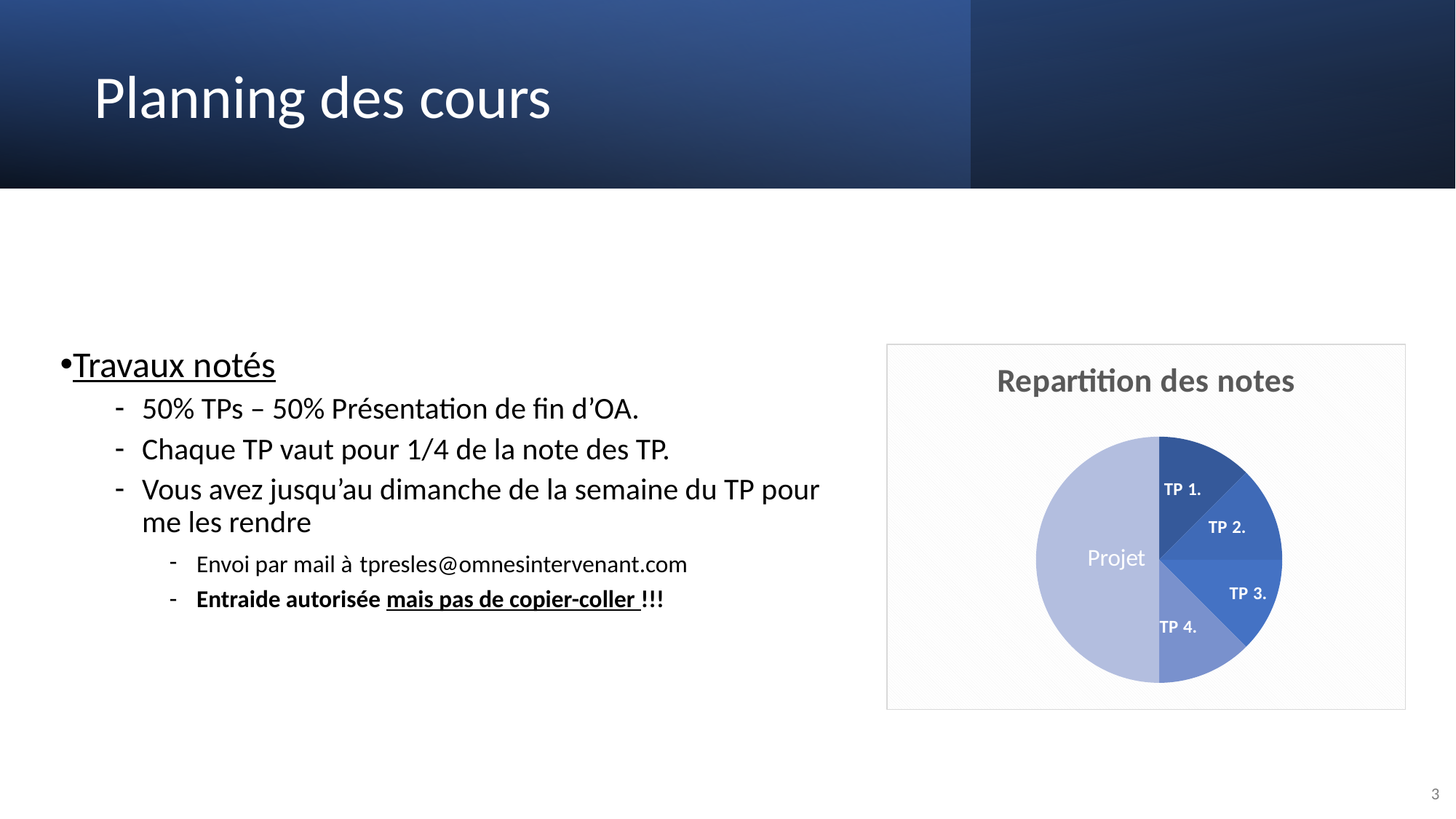

# Planning des cours
Travaux notés
50% TPs – 50% Présentation de fin d’OA.
Chaque TP vaut pour 1/4 de la note des TP.
Vous avez jusqu’au dimanche de la semaine du TP pour me les rendre
Envoi par mail à tpresles@omnesintervenant.com
Entraide autorisée mais pas de copier-coller !!!

### Chart: Repartition des notes

| Category | Ventes |
|---|---|
| TP 1. | 0.125 |
| TP 2. | 0.125 |
| TP 3. | 0.125 |
| TP 4. | 0.125 |
| Projet | 0.5 |
3